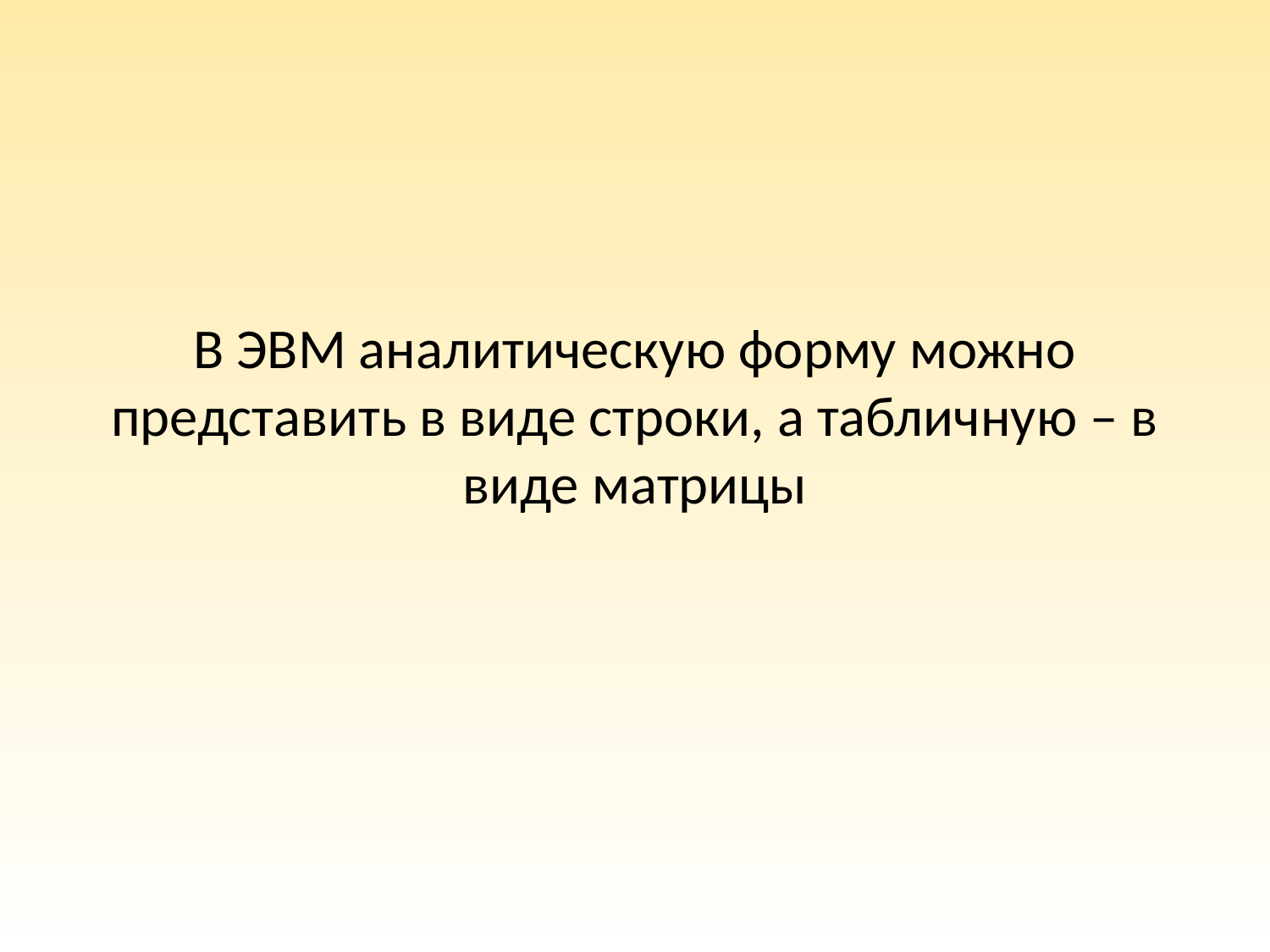

#

В ЭВМ аналитическую форму можно представить в виде строки, а табличную – в виде матрицы